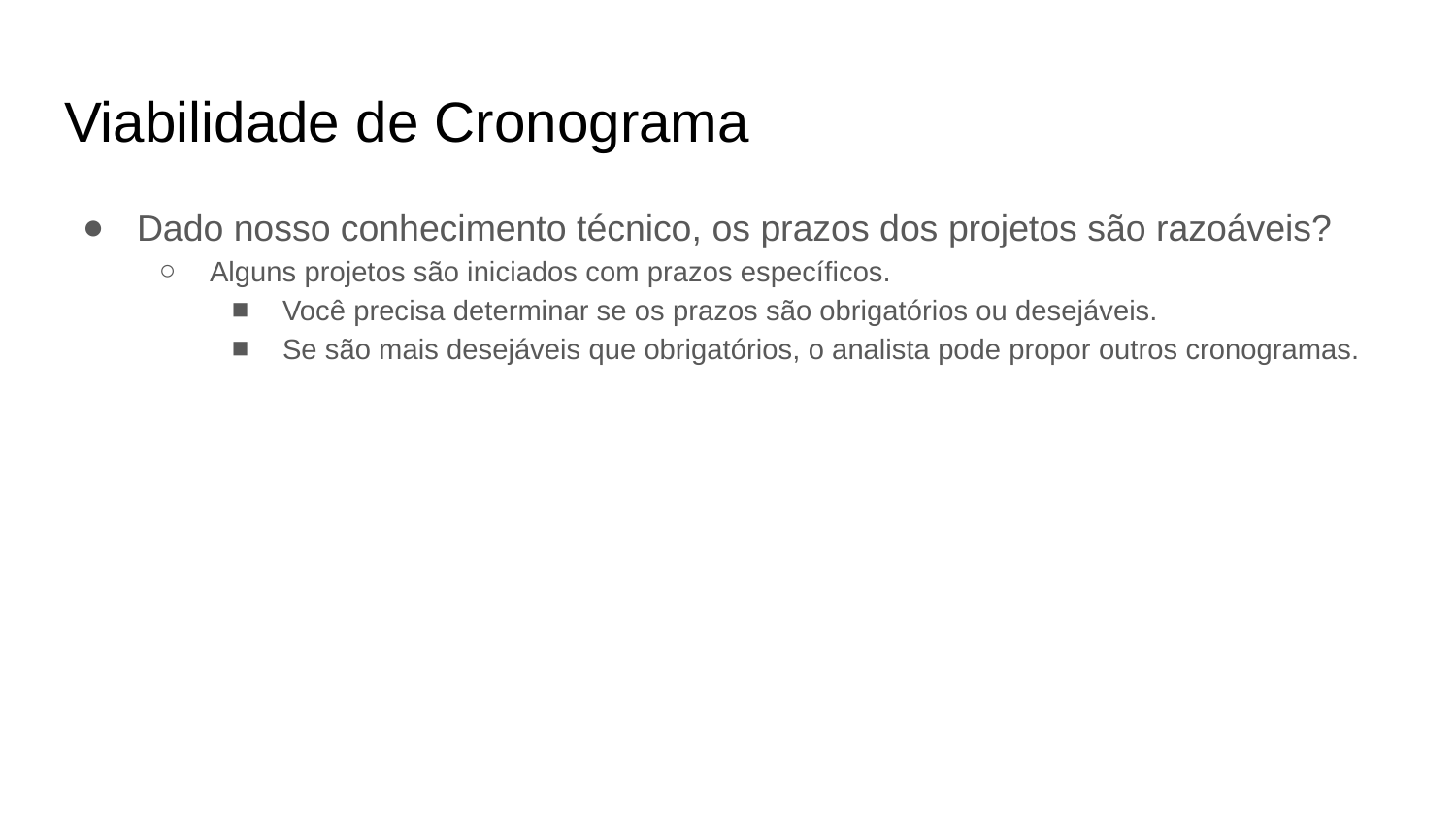

# Viabilidade de Cronograma
Dado nosso conhecimento técnico, os prazos dos projetos são razoáveis?
Alguns projetos são iniciados com prazos específicos.
Você precisa determinar se os prazos são obrigatórios ou desejáveis.
Se são mais desejáveis que obrigatórios, o analista pode propor outros cronogramas.